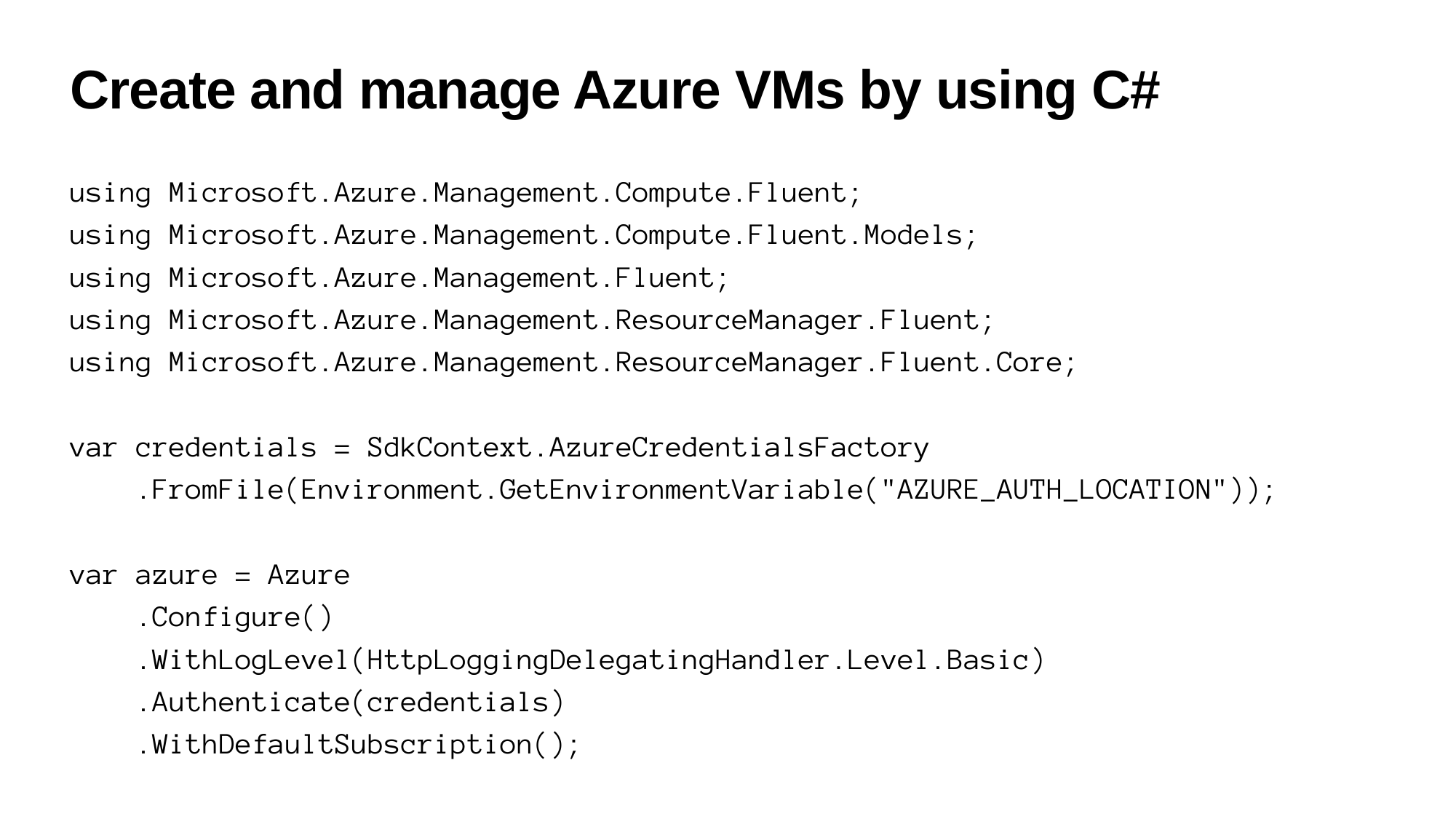

# Create and manage Azure VMs by using C#
using Microsoft.Azure.Management.Compute.Fluent;
using Microsoft.Azure.Management.Compute.Fluent.Models;
using Microsoft.Azure.Management.Fluent;
using Microsoft.Azure.Management.ResourceManager.Fluent;
using Microsoft.Azure.Management.ResourceManager.Fluent.Core;

var credentials = SdkContext.AzureCredentialsFactory
    .FromFile(Environment.GetEnvironmentVariable("AZURE_AUTH_LOCATION"));

var azure = Azure
    .Configure()
    .WithLogLevel(HttpLoggingDelegatingHandler.Level.Basic)
    .Authenticate(credentials)
    .WithDefaultSubscription();